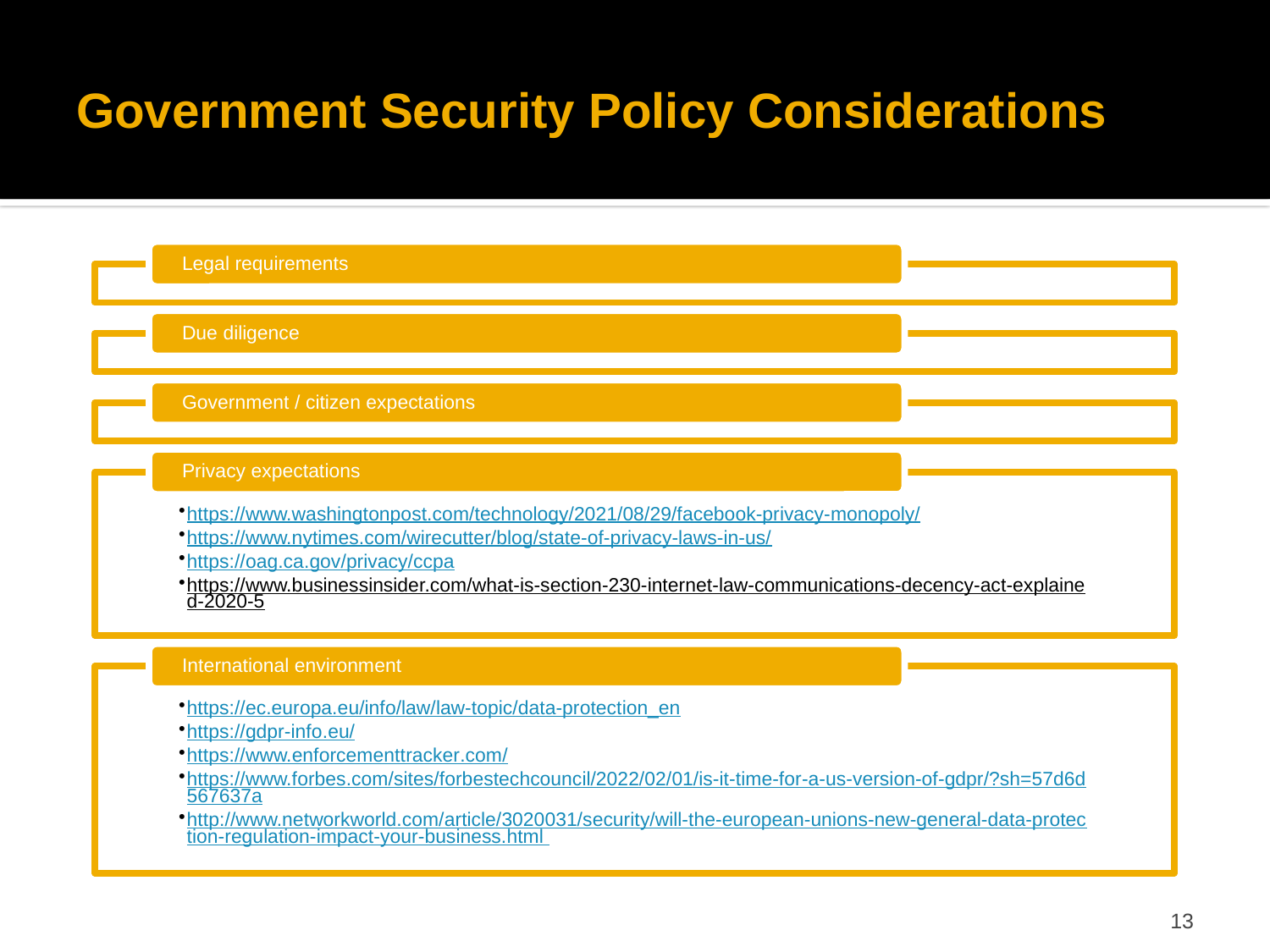

# Government Security Policy Considerations
Legal requirements
Due diligence
Government / citizen expectations
https://www.washingtonpost.com/technology/2021/08/29/facebook-privacy-monopoly/
https://www.nytimes.com/wirecutter/blog/state-of-privacy-laws-in-us/
https://oag.ca.gov/privacy/ccpa
https://www.businessinsider.com/what-is-section-230-internet-law-communications-decency-act-explained-2020-5
Privacy expectations
https://ec.europa.eu/info/law/law-topic/data-protection_en
https://gdpr-info.eu/
https://www.enforcementtracker.com/
https://www.forbes.com/sites/forbestechcouncil/2022/02/01/is-it-time-for-a-us-version-of-gdpr/?sh=57d6d567637a
http://www.networkworld.com/article/3020031/security/will-the-european-unions-new-general-data-protection-regulation-impact-your-business.html
International environment
13